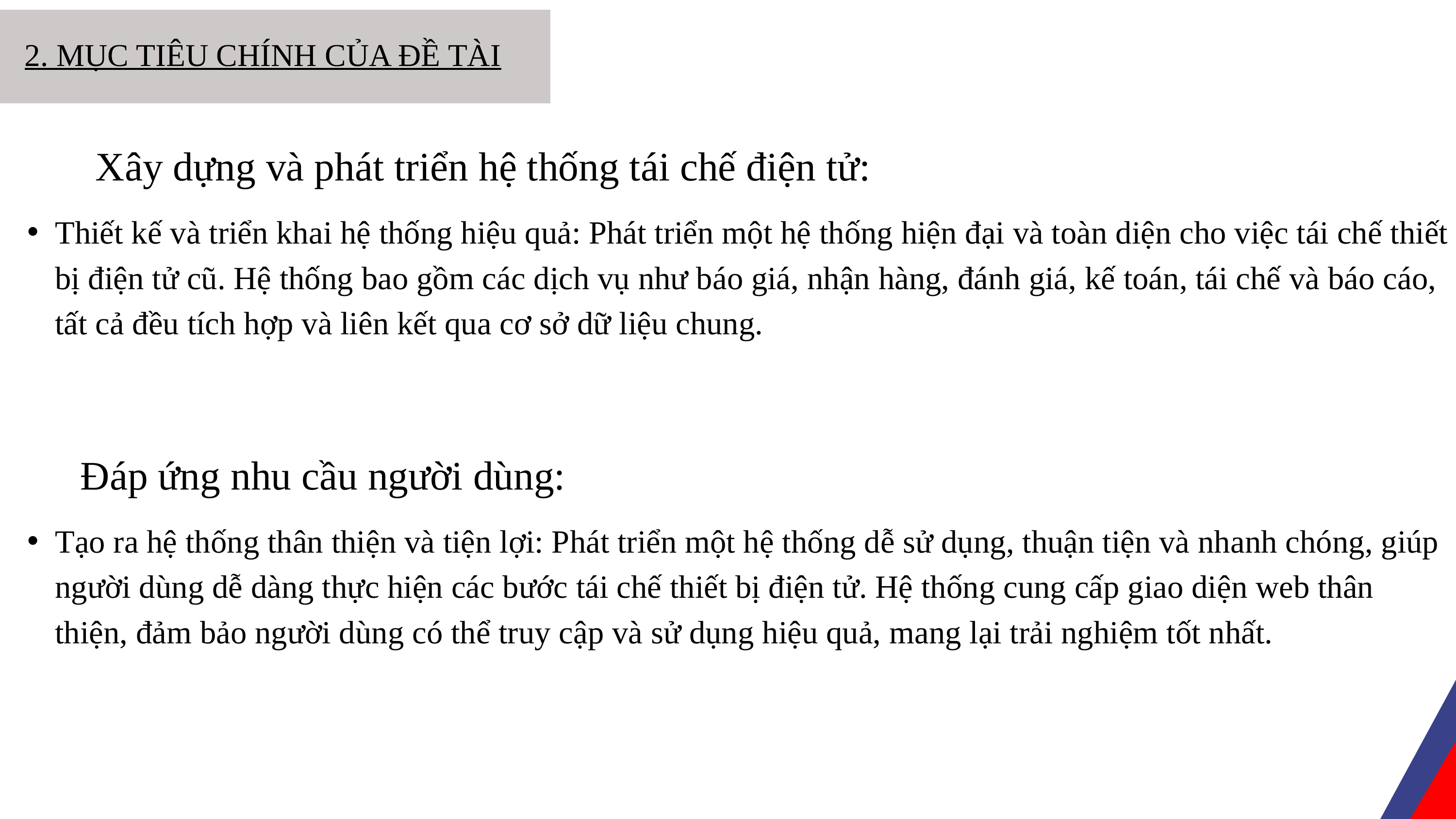

2. MỤC TIÊU CHÍNH CỦA ĐỀ TÀI
Xây dựng và phát triển hệ thống tái chế điện tử:
Thiết kế và triển khai hệ thống hiệu quả: Phát triển một hệ thống hiện đại và toàn diện cho việc tái chế thiết bị điện tử cũ. Hệ thống bao gồm các dịch vụ như báo giá, nhận hàng, đánh giá, kế toán, tái chế và báo cáo, tất cả đều tích hợp và liên kết qua cơ sở dữ liệu chung.
Đáp ứng nhu cầu người dùng:
Tạo ra hệ thống thân thiện và tiện lợi: Phát triển một hệ thống dễ sử dụng, thuận tiện và nhanh chóng, giúp người dùng dễ dàng thực hiện các bước tái chế thiết bị điện tử. Hệ thống cung cấp giao diện web thân thiện, đảm bảo người dùng có thể truy cập và sử dụng hiệu quả, mang lại trải nghiệm tốt nhất.